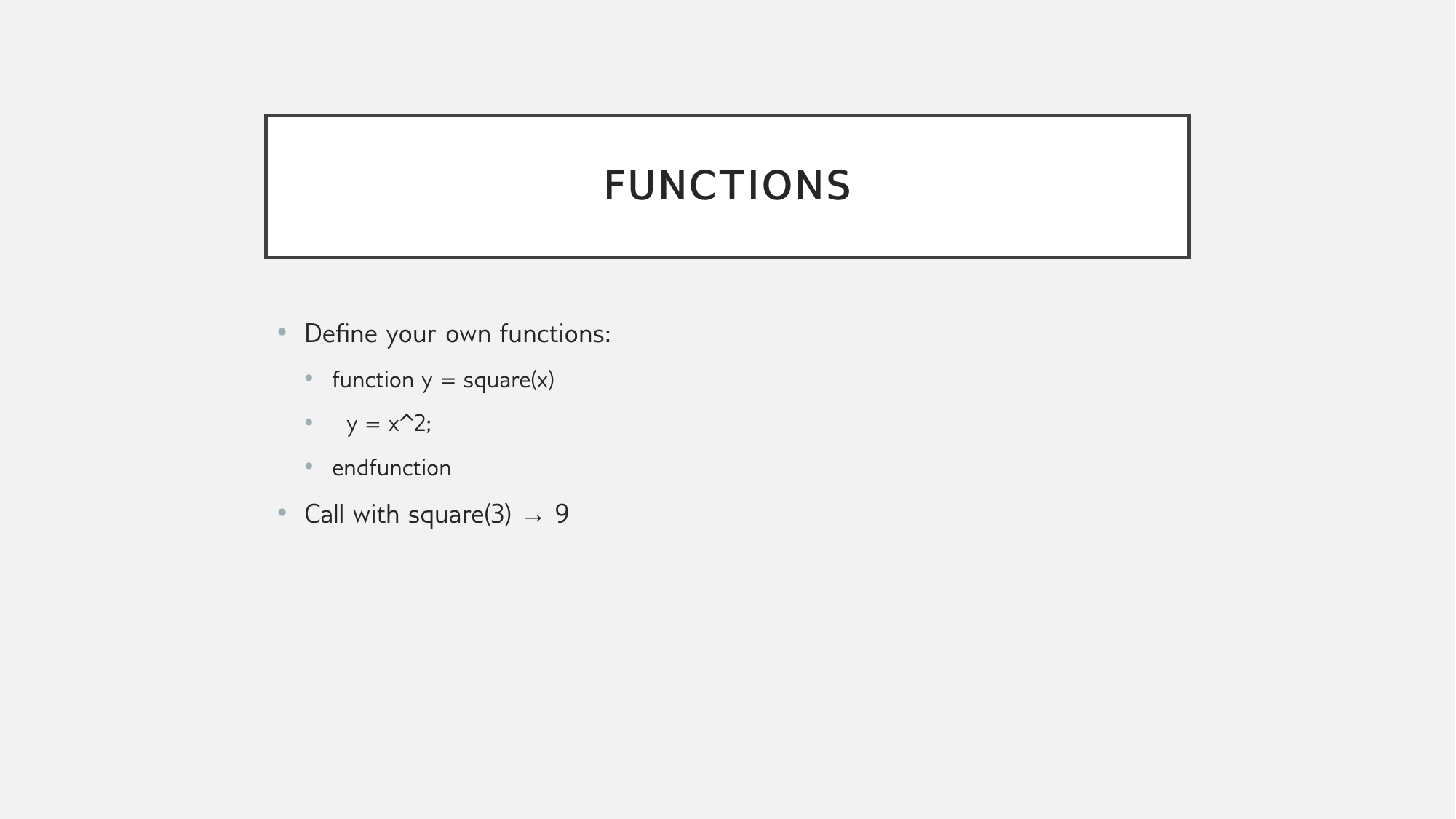

# FUNCTIONS
Define your own functions:
function y = square(x)
  y = x^2;
endfunction
Call with square(3) → 9